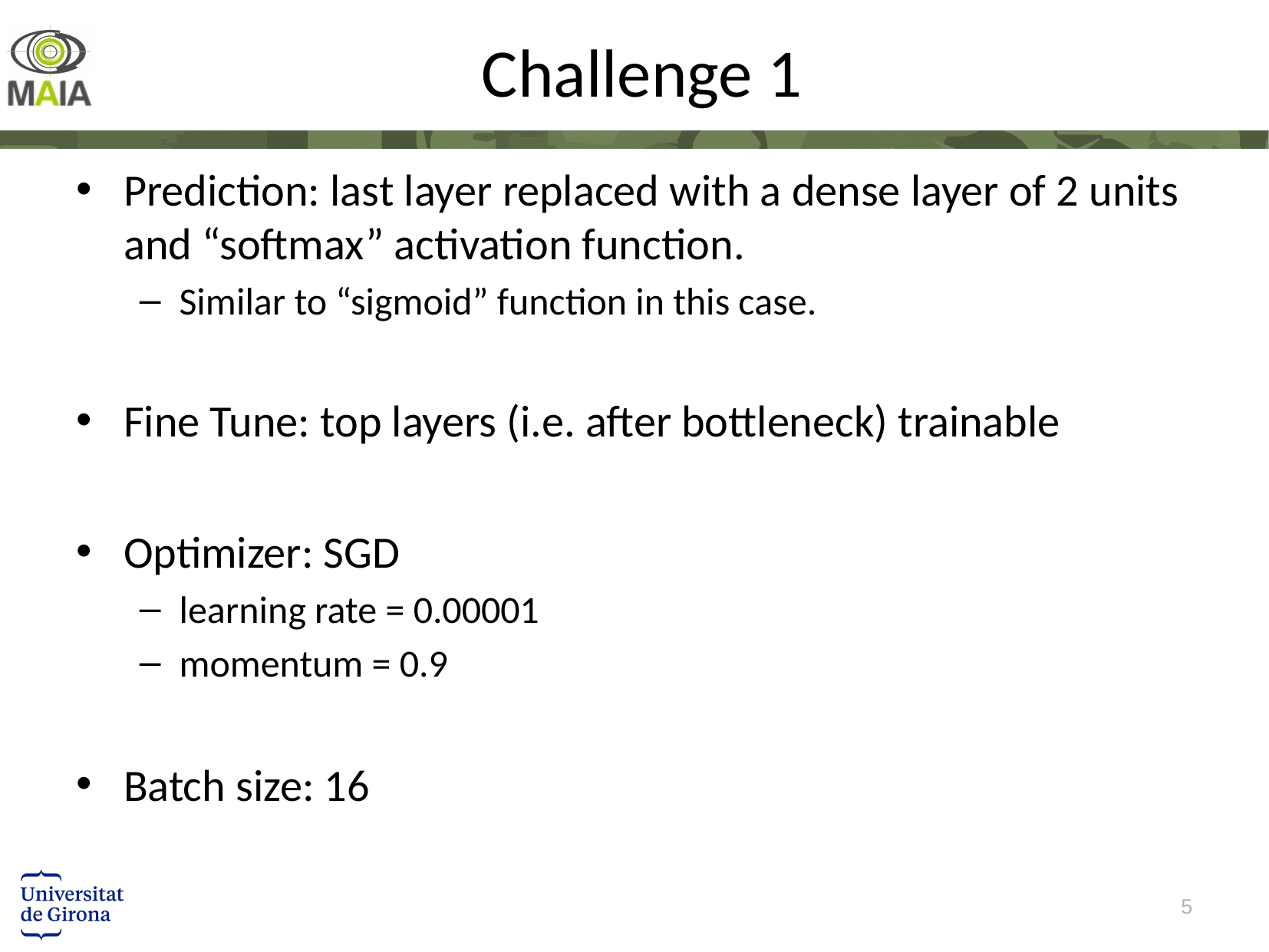

# Challenge 1
Prediction: last layer replaced with a dense layer of 2 units and “softmax” activation function.
Similar to “sigmoid” function in this case.

Fine Tune: top layers (i.e. after bottleneck) trainable

Optimizer: SGD
learning rate = 0.00001
momentum = 0.9

Batch size: 16
5